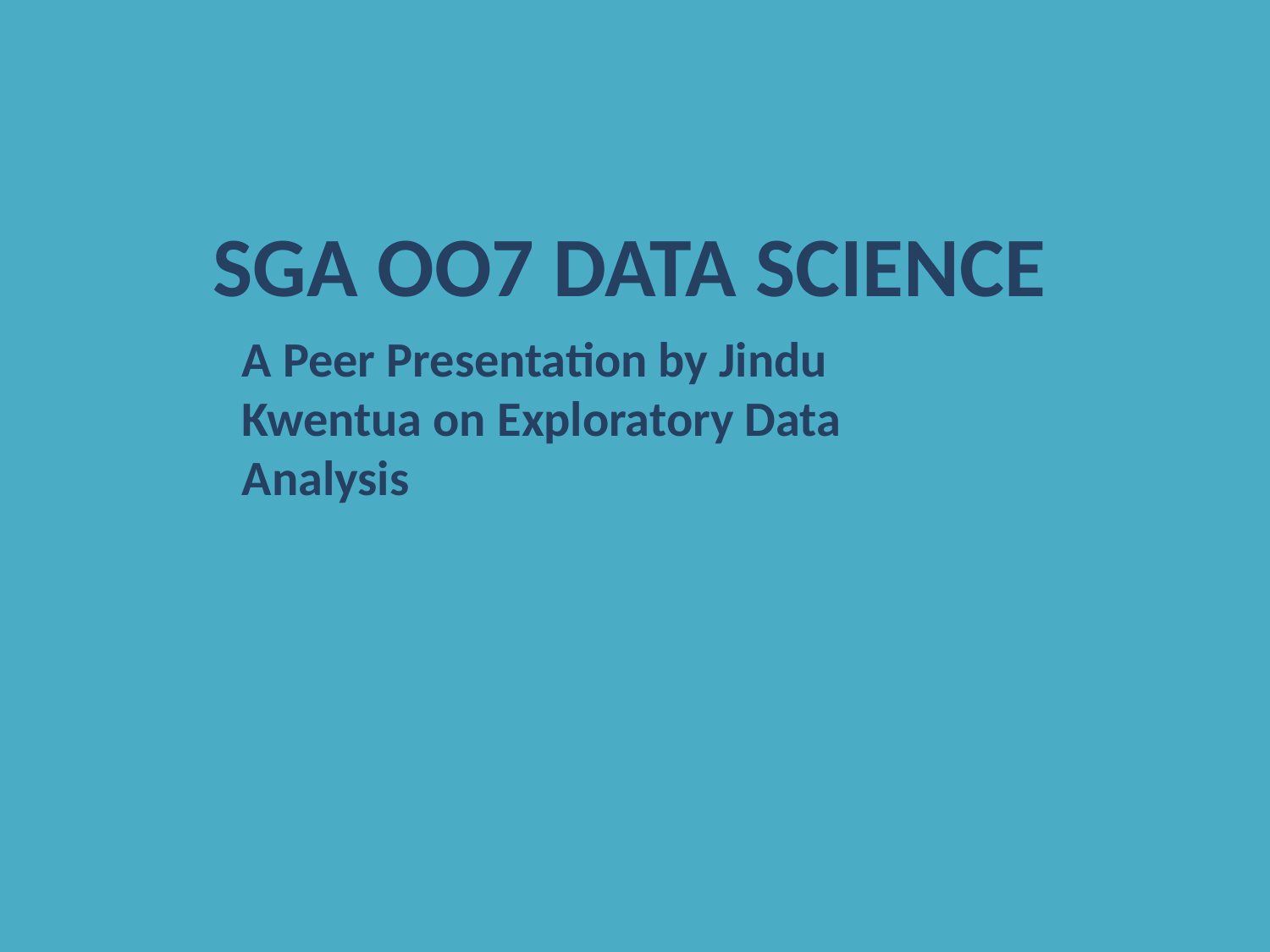

SGA OO7 DATA SCIENCE
A Peer Presentation by Jindu Kwentua on Exploratory Data Analysis